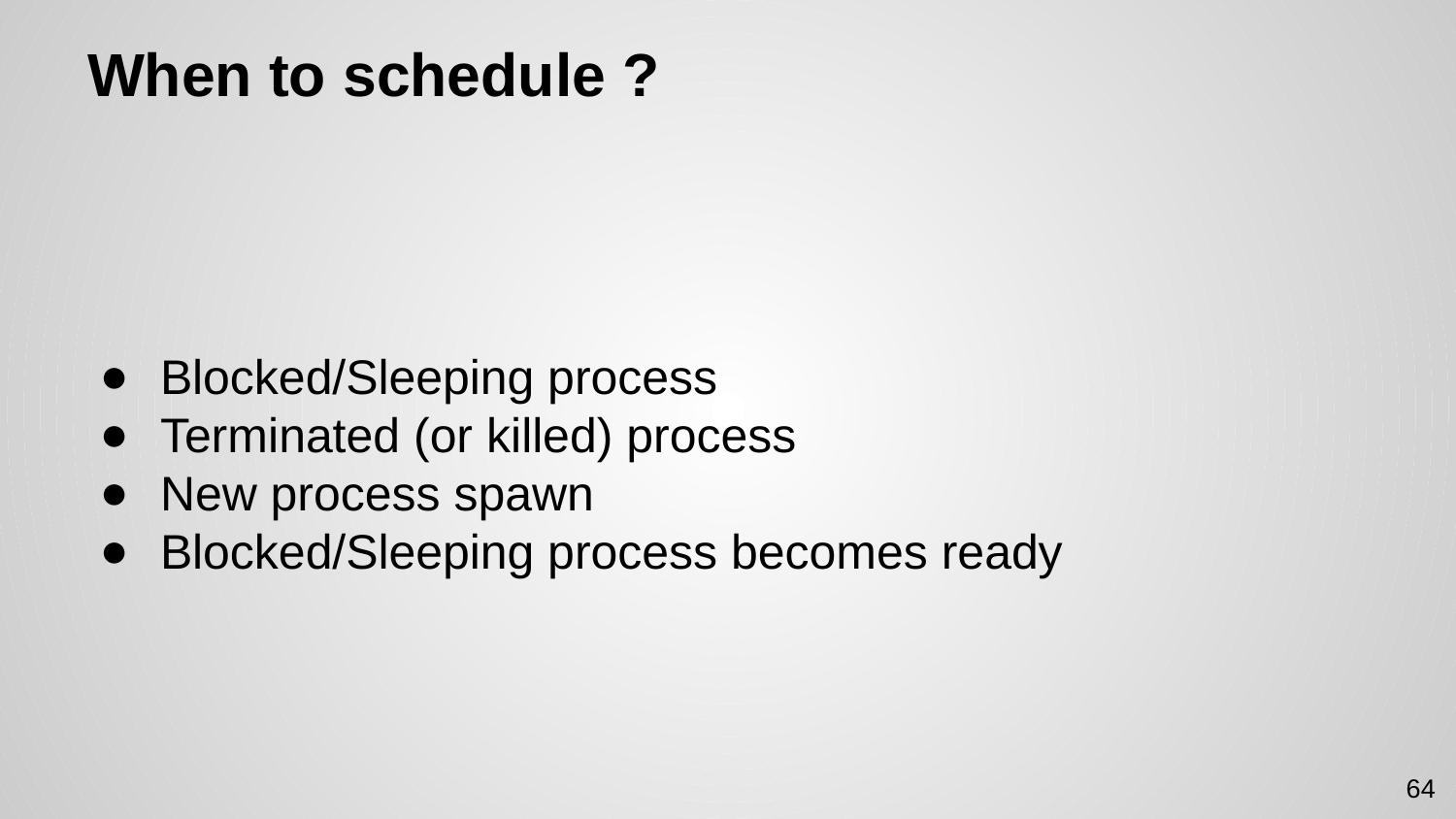

# When to schedule ?
Blocked/Sleeping process
Terminated (or killed) process
New process spawn
Blocked/Sleeping process becomes ready
64